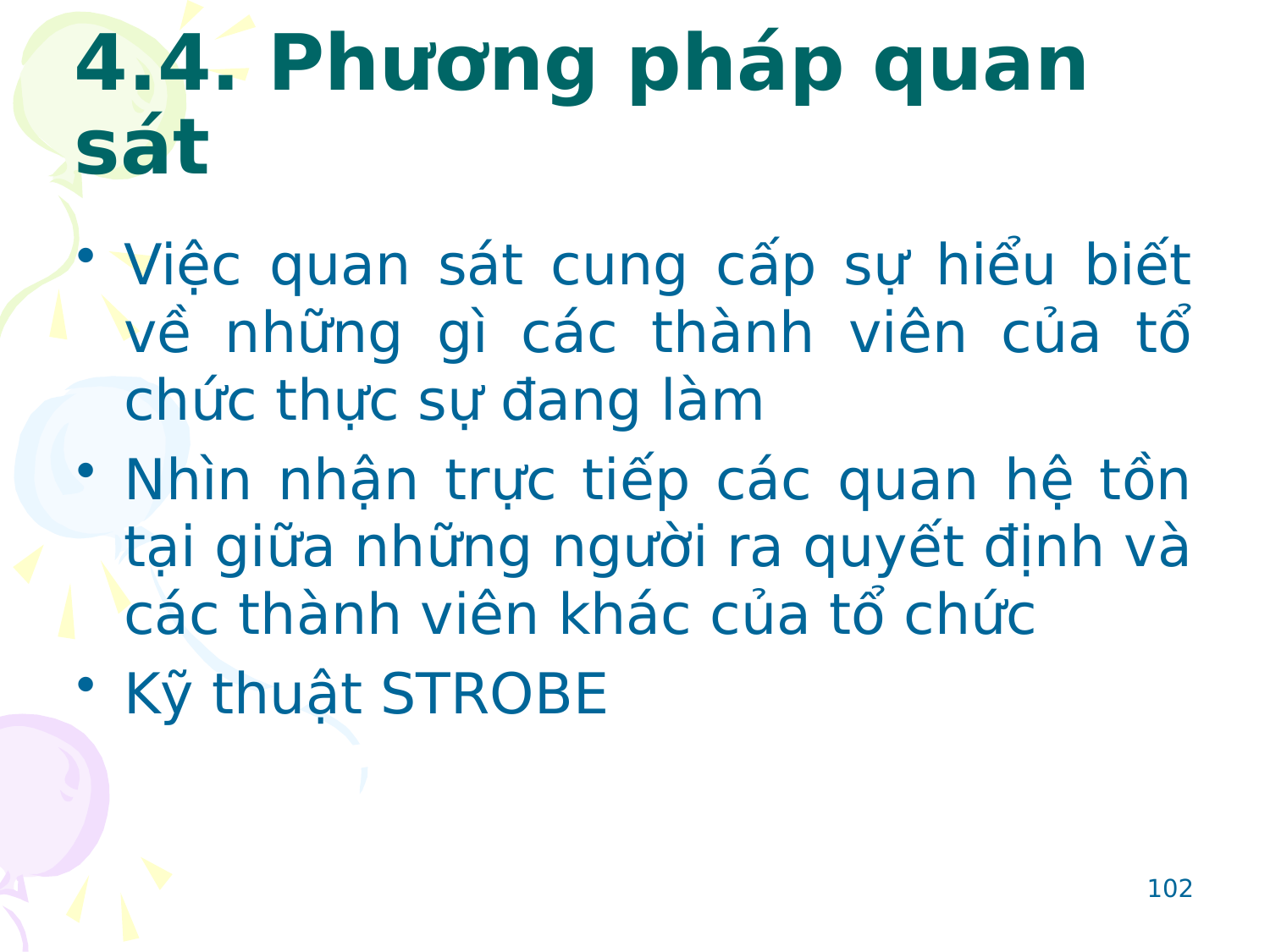

# 4.4. Phương pháp quan sát
Việc quan sát cung cấp sự hiểu biết về những gì các thành viên của tổ chức thực sự đang làm
Nhìn nhận trực tiếp các quan hệ tồn tại giữa những người ra quyết định và các thành viên khác của tổ chức
Kỹ thuật STROBE
102